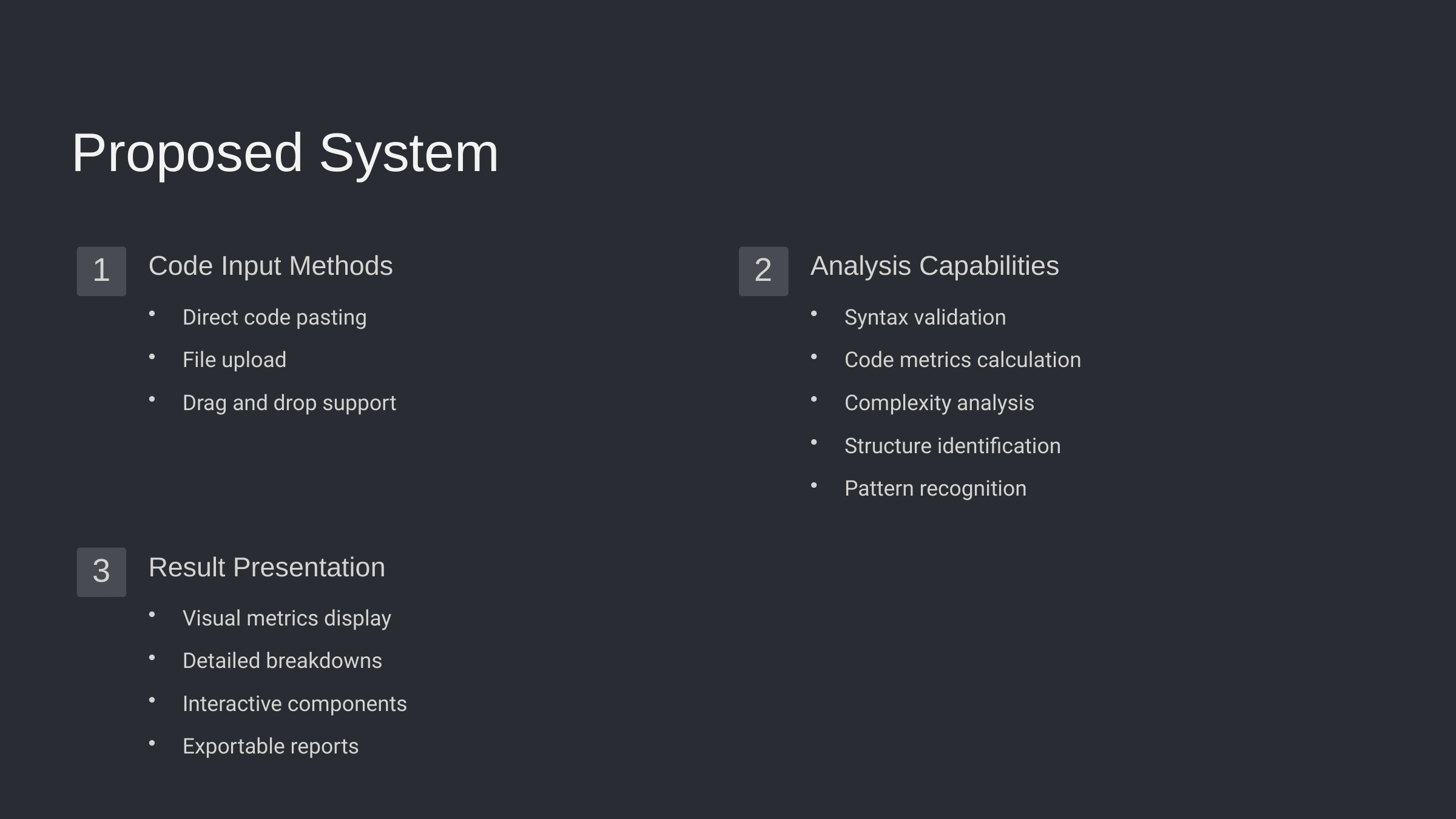

Proposed System

Code Input Methods

Analysis Capabilities
1
2
Direct code pasting
Syntax validation
File upload
Code metrics calculation
Drag and drop support
Complexity analysis
Structure identification
Pattern recognition

Result Presentation
3
Visual metrics display
Detailed breakdowns
Interactive components
Exportable reports